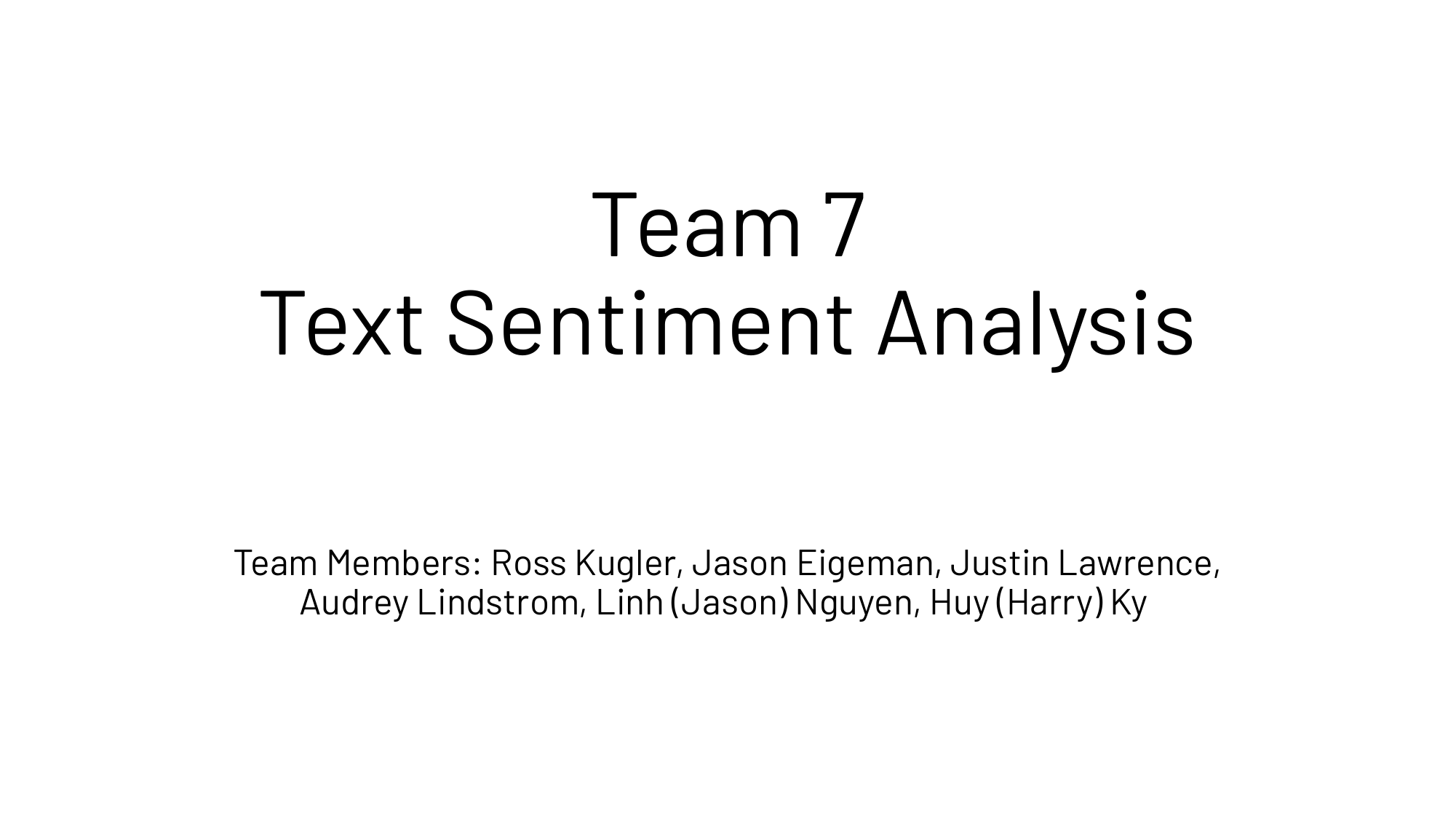

# Team 7 Text Sentiment Analysis
Team Members: Ross Kugler, Jason Eigeman, Justin Lawrence, Audrey Lindstrom, Linh (Jason) Nguyen, Huy (Harry) Ky